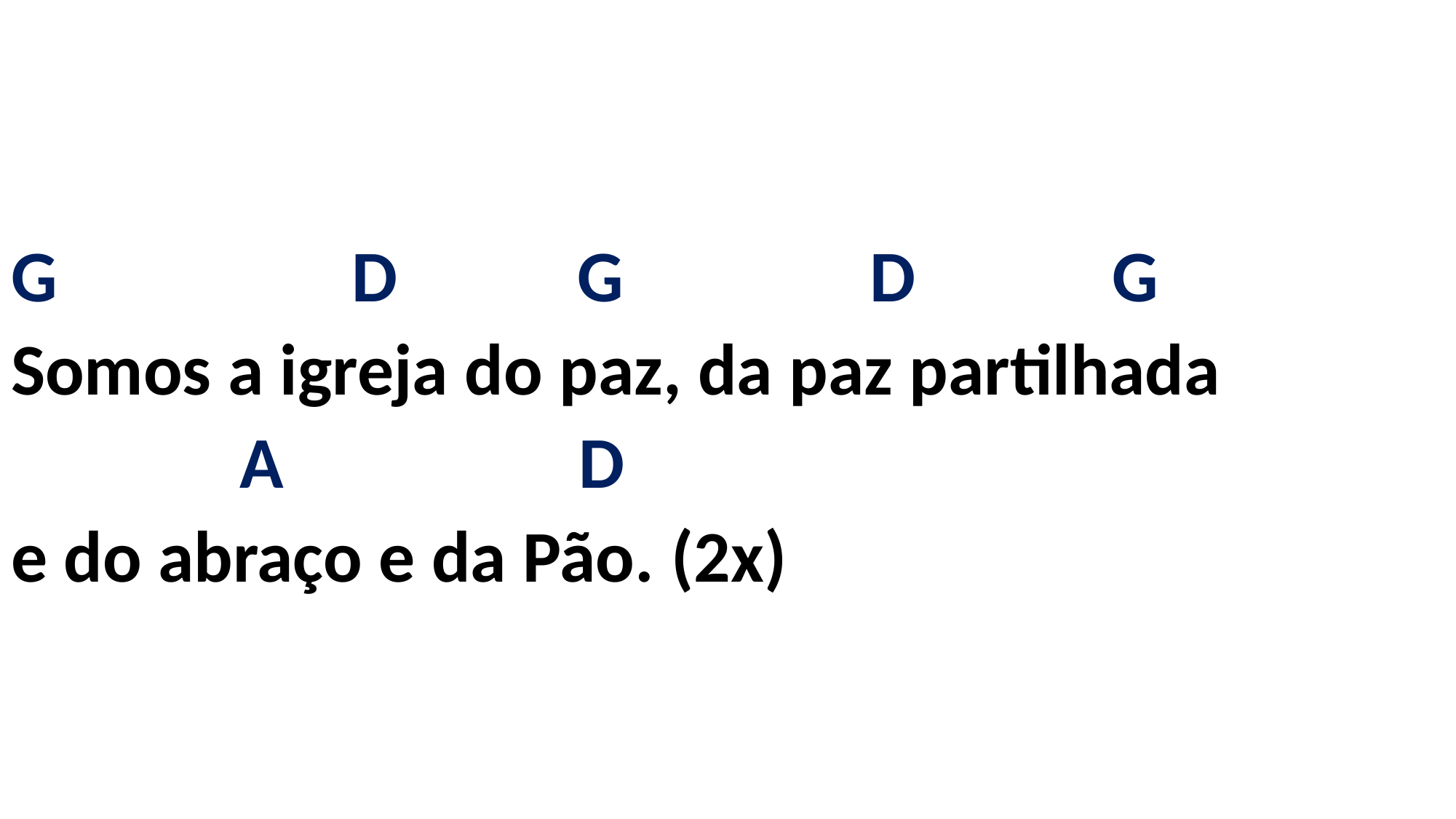

# G                  D           G               D            G Somos a igreja do paz, da paz partilhada A                  D e do abraço e da Pão. (2x)